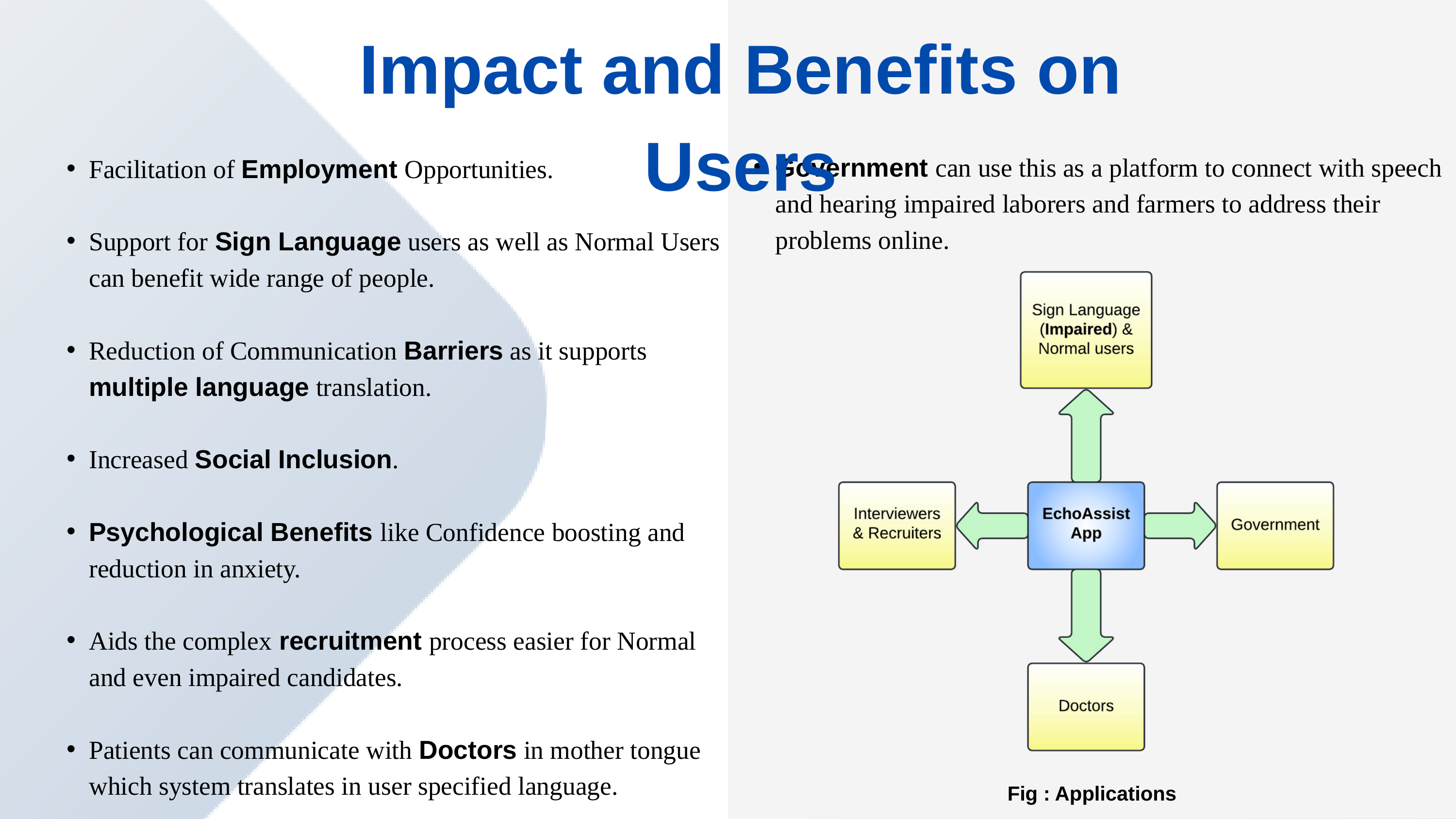

Impact and Benefits on Users

Facilitation of Employment Opportunities.

Support for Sign Language users as well as Normal Users can benefit wide range of people.

Reduction of Communication Barriers as it supports multiple language translation.

Increased Social Inclusion.

Psychological Benefits like Confidence boosting and reduction in anxiety.

Aids the complex recruitment process easier for Normal and even impaired candidates.

Patients can communicate with Doctors in mother tongue which system translates in user specified language.

Government can use this as a platform to connect with speech and hearing impaired laborers and farmers to address their problems online.

Fig : Applications